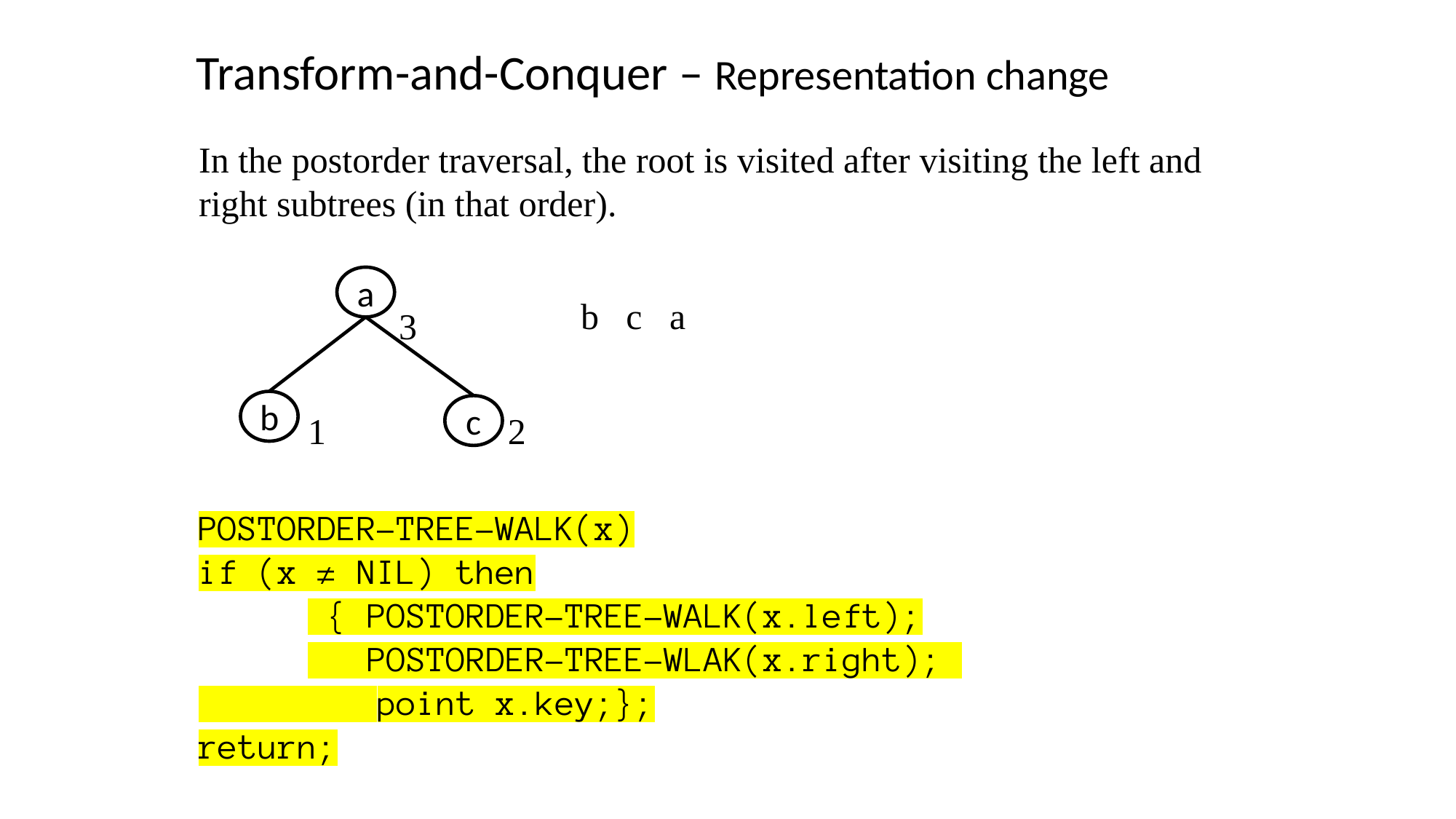

Transform-and-Conquer – Representation change
In the postorder traversal, the root is visited after visiting the left and right subtrees (in that order).

	          3

            1                    2

POSTORDER-TREE-WALK(x)
if (x ≠ NIL) then
	 { POSTORDER-TREE-WALK(x.left);
	   POSTORDER-TREE-WLAK(x.right);
         point x.key;};
return;
a
b   c   a
b
c